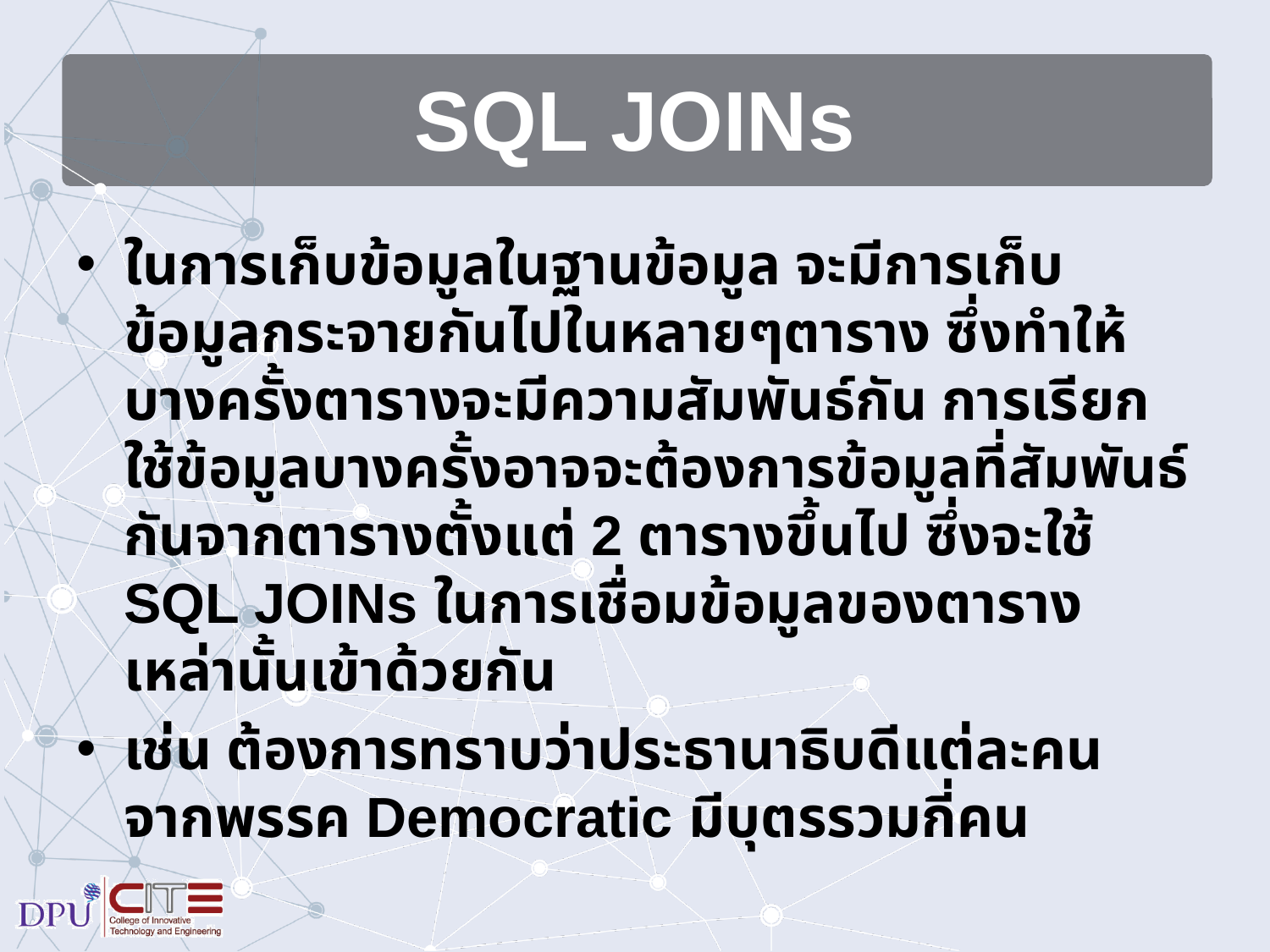

# SQL JOINs
ในการเก็บข้อมูลในฐานข้อมูล จะมีการเก็บข้อมูลกระจายกันไปในหลายๆตาราง ซึ่งทำให้บางครั้งตารางจะมีความสัมพันธ์กัน การเรียกใช้ข้อมูลบางครั้งอาจจะต้องการข้อมูลที่สัมพันธ์กันจากตารางตั้งแต่ 2 ตารางขึ้นไป ซึ่งจะใช้ SQL JOINs ในการเชื่อมข้อมูลของตารางเหล่านั้นเข้าด้วยกัน
เช่น ต้องการทราบว่าประธานาธิบดีแต่ละคนจากพรรค Democratic มีบุตรรวมกี่คน